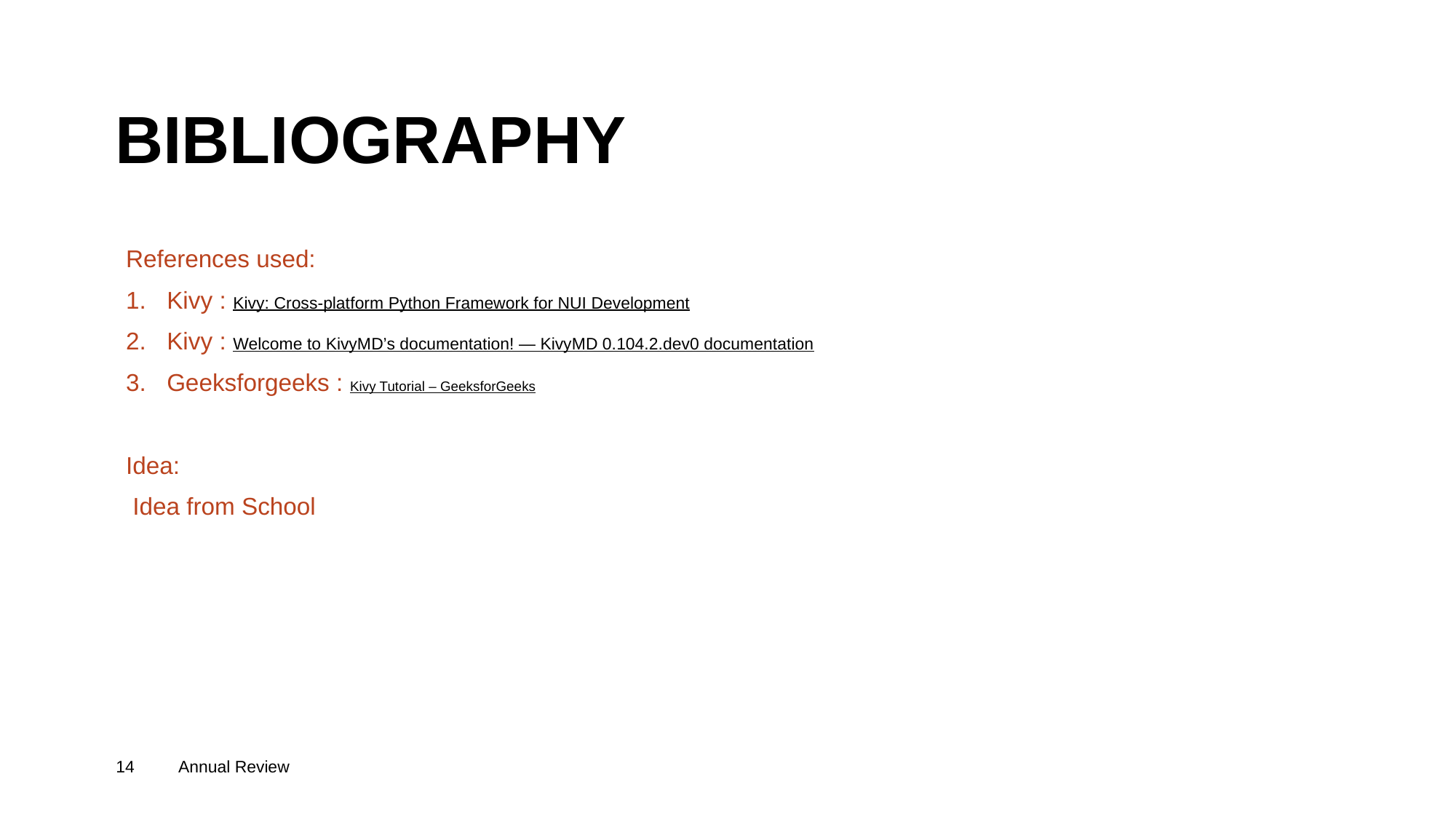

# BIBLIOGRAPHY
References used:
Kivy : Kivy: Cross-platform Python Framework for NUI Development
Kivy : Welcome to KivyMD’s documentation! — KivyMD 0.104.2.dev0 documentation
Geeksforgeeks : Kivy Tutorial – GeeksforGeeks

Idea:
 Idea from School
14
Annual Review